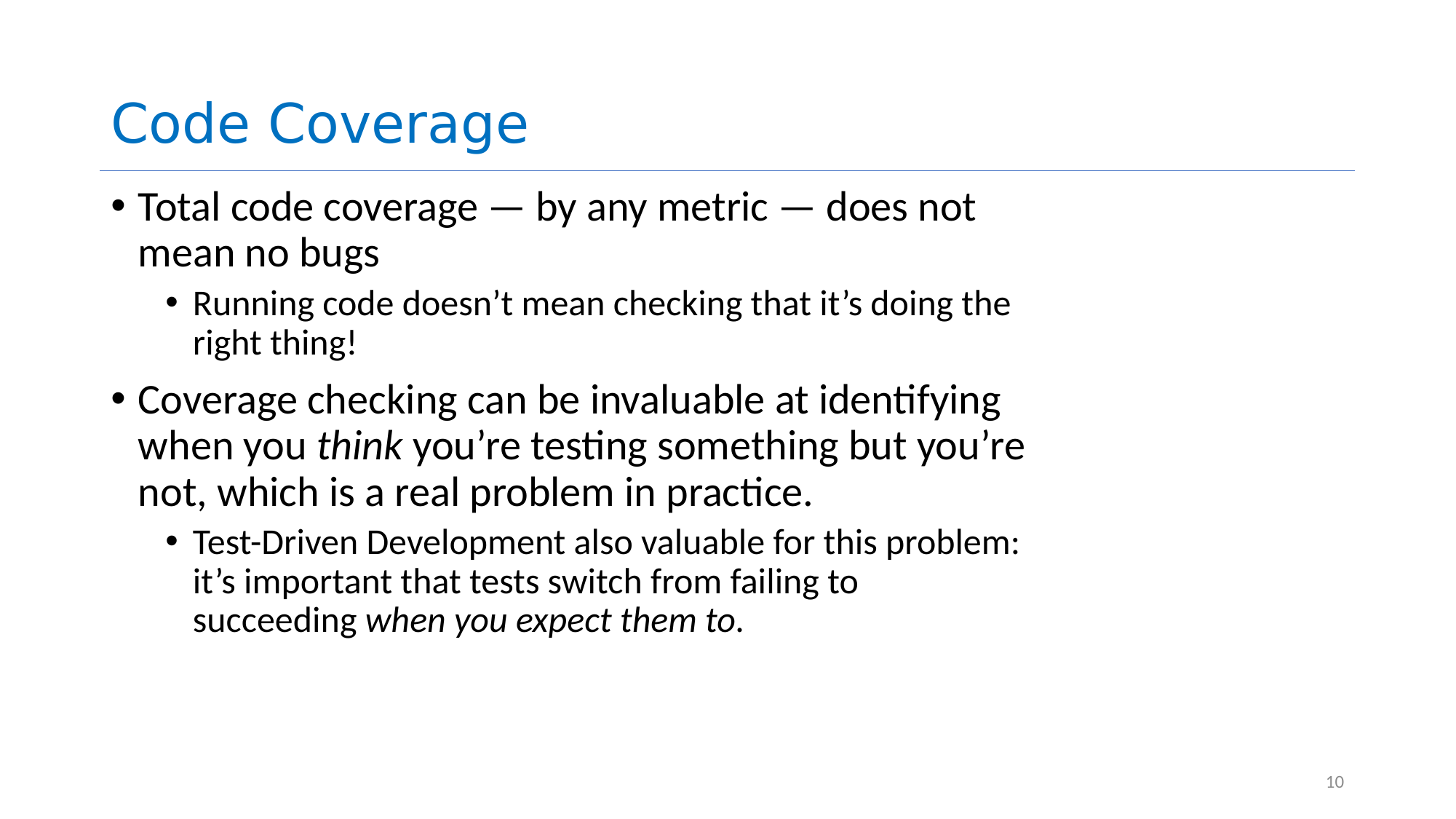

# Code Coverage
Total code coverage — by any metric — does not mean no bugs
Running code doesn’t mean checking that it’s doing the right thing!
Coverage checking can be invaluable at identifying when you think you’re testing something but you’re not, which is a real problem in practice.
Test-Driven Development also valuable for this problem: it’s important that tests switch from failing to succeeding when you expect them to.
10